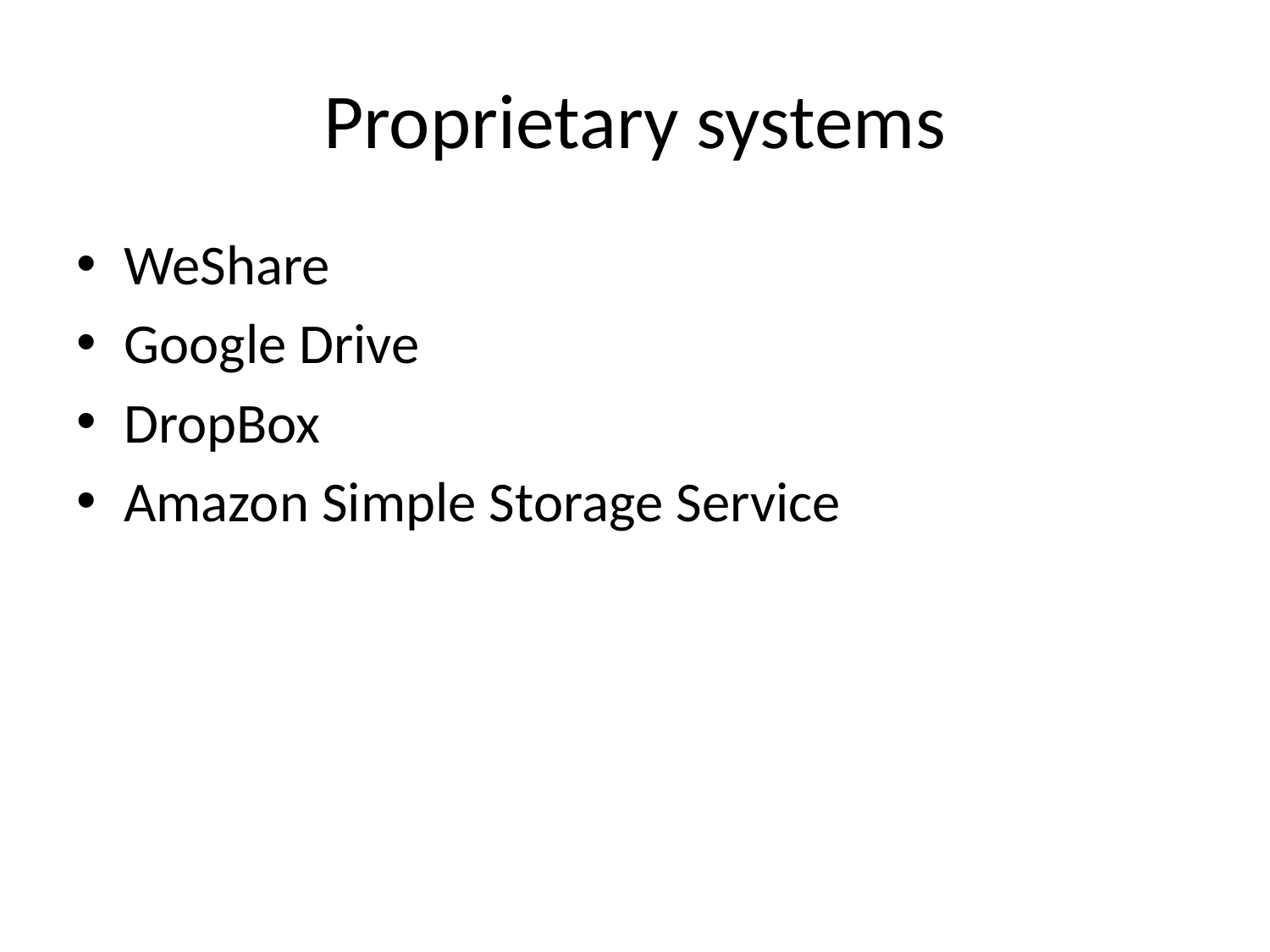

# Proprietary systems
WeShare
Google Drive
DropBox
Amazon Simple Storage Service